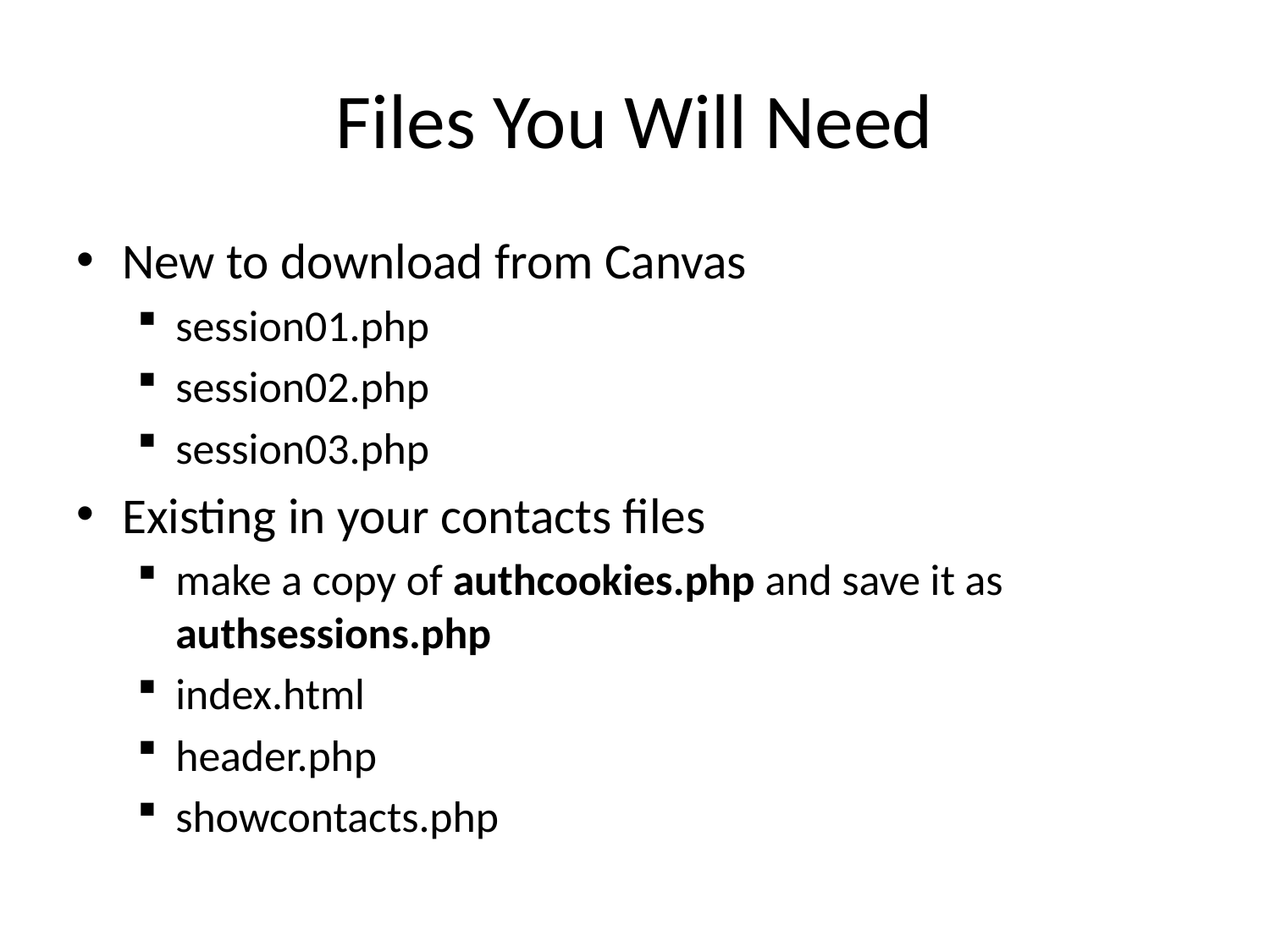

# Files You Will Need
New to download from Canvas
session01.php
session02.php
session03.php
Existing in your contacts files
make a copy of authcookies.php and save it as authsessions.php
index.html
header.php
showcontacts.php